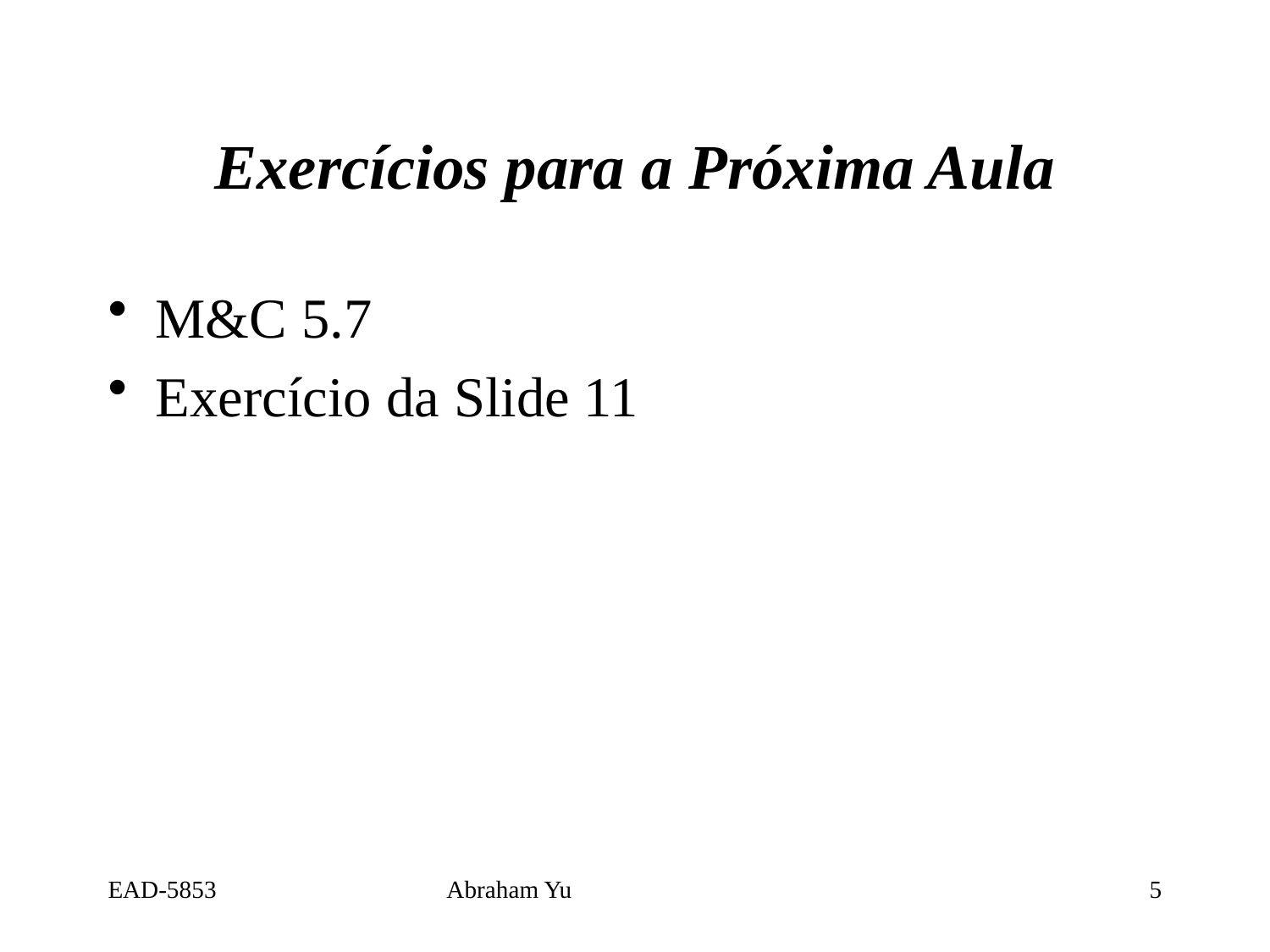

# Exercícios para a Próxima Aula
M&C 5.7
Exercício da Slide 11
EAD-5853
Abraham Yu
5